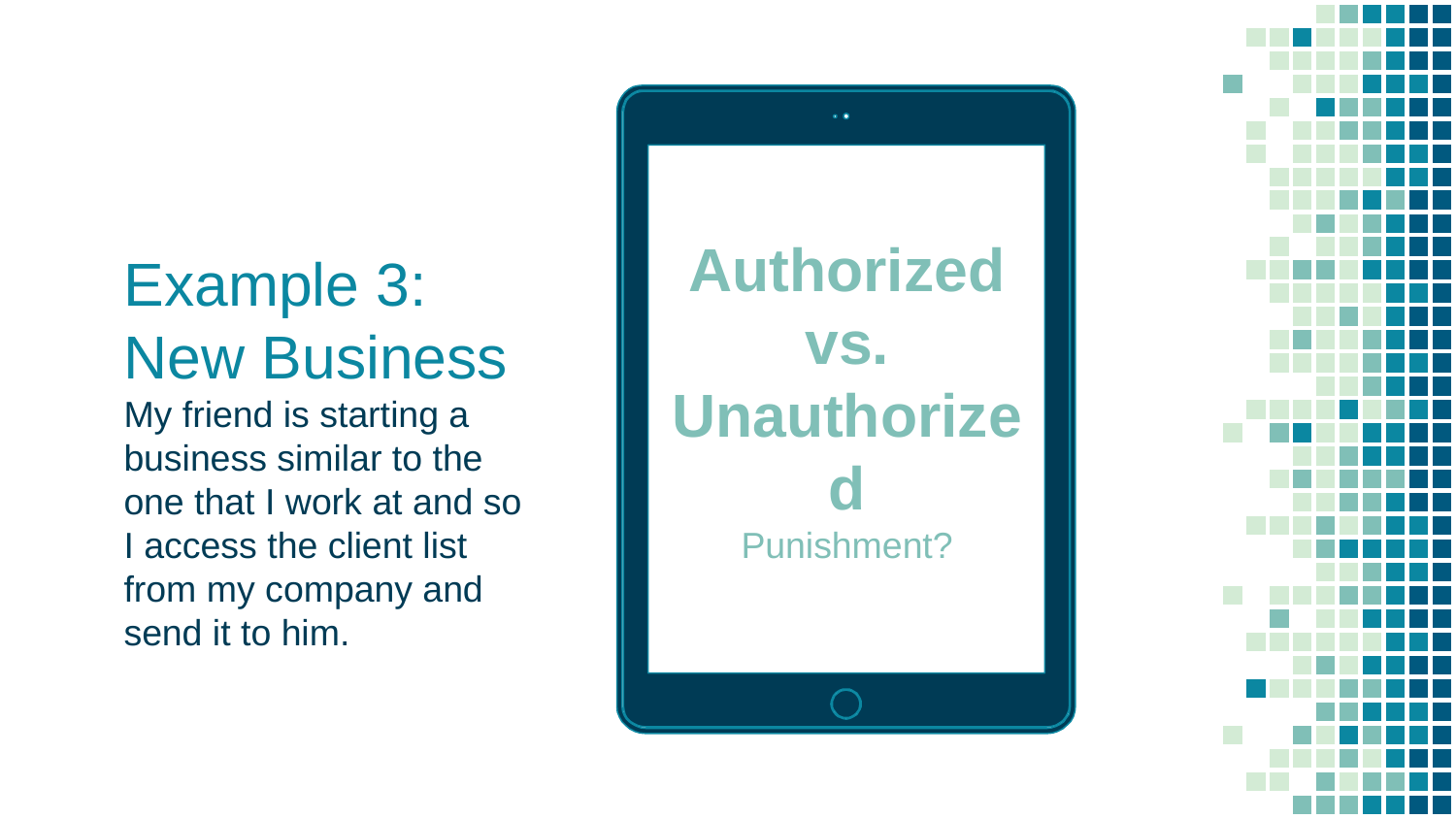

Example 3: New Business
My friend is starting a business similar to the one that I work at and so I access the client list from my company and send it to him.
Authorized vs. Unauthorized
Punishment?